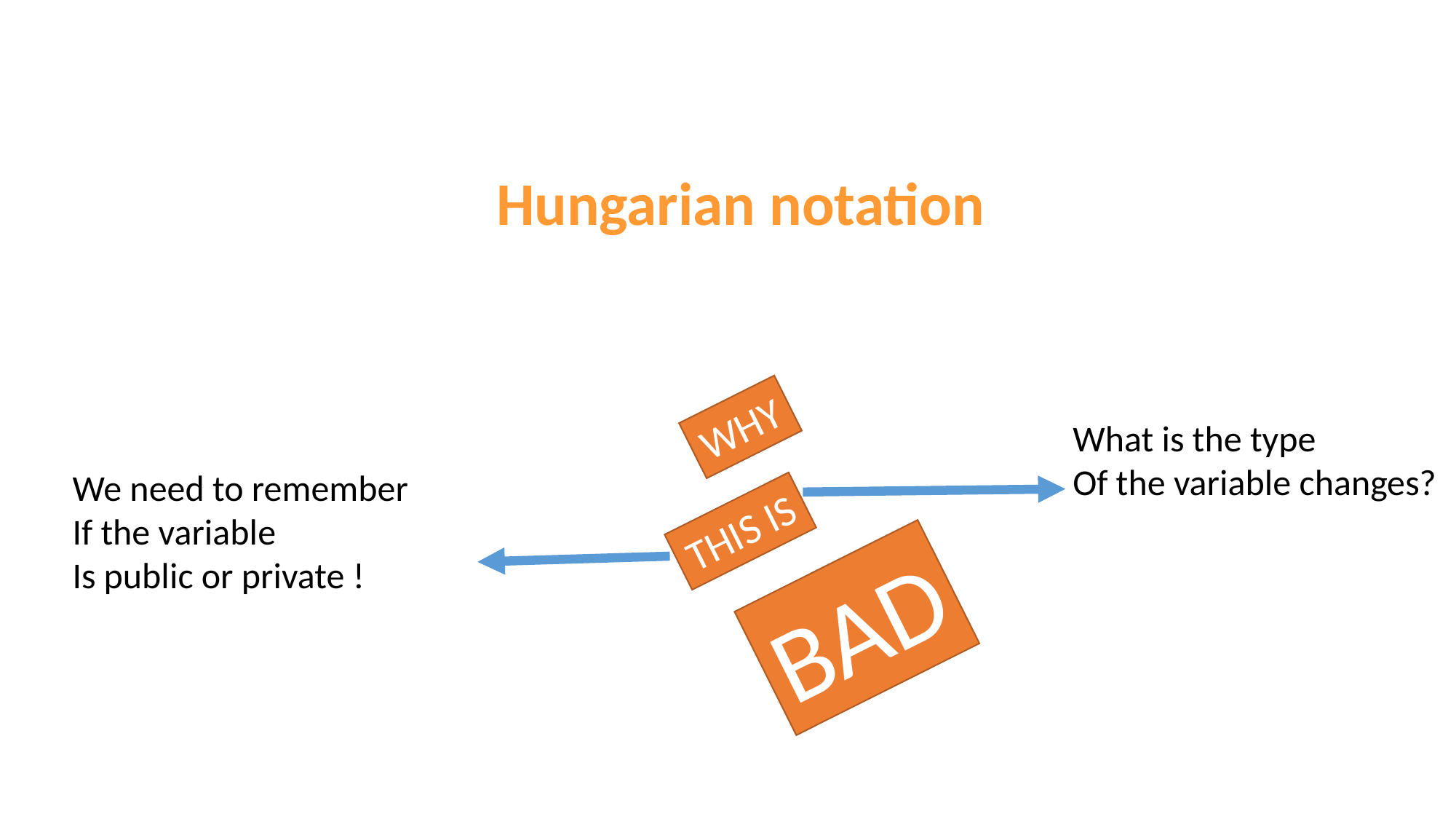

Hungarian notation
WHY
What is the type
Of the variable changes?
We need to remember
If the variable
Is public or private !
THIS IS
BAD